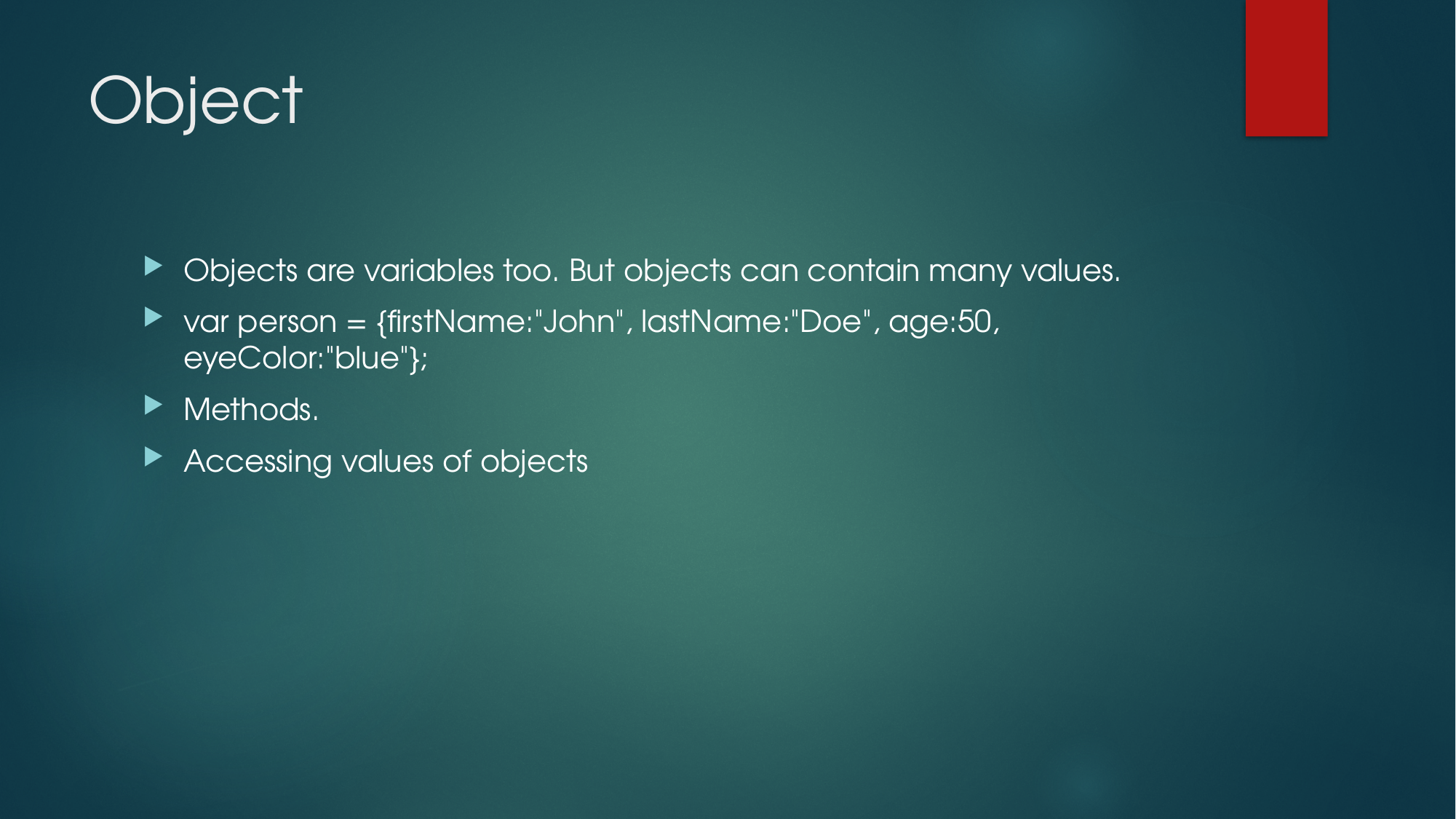

# Object
Objects are variables too. But objects can contain many values.
var person = {firstName:"John", lastName:"Doe", age:50, eyeColor:"blue"};
Methods.
Accessing values of objects